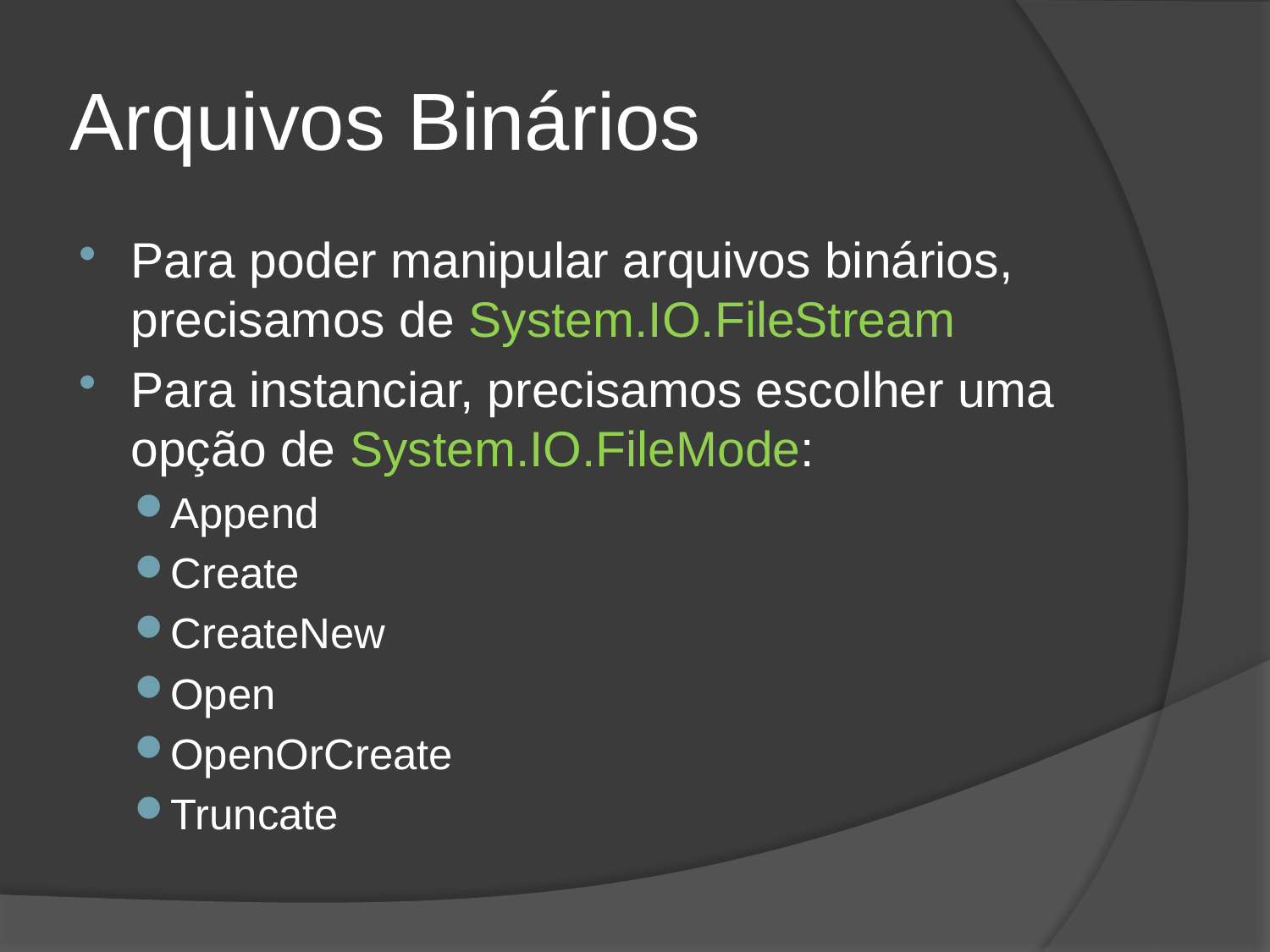

# Arquivos Binários
Para poder manipular arquivos binários, precisamos de System.IO.FileStream
Para instanciar, precisamos escolher uma opção de System.IO.FileMode:
Append
Create
CreateNew
Open
OpenOrCreate
Truncate